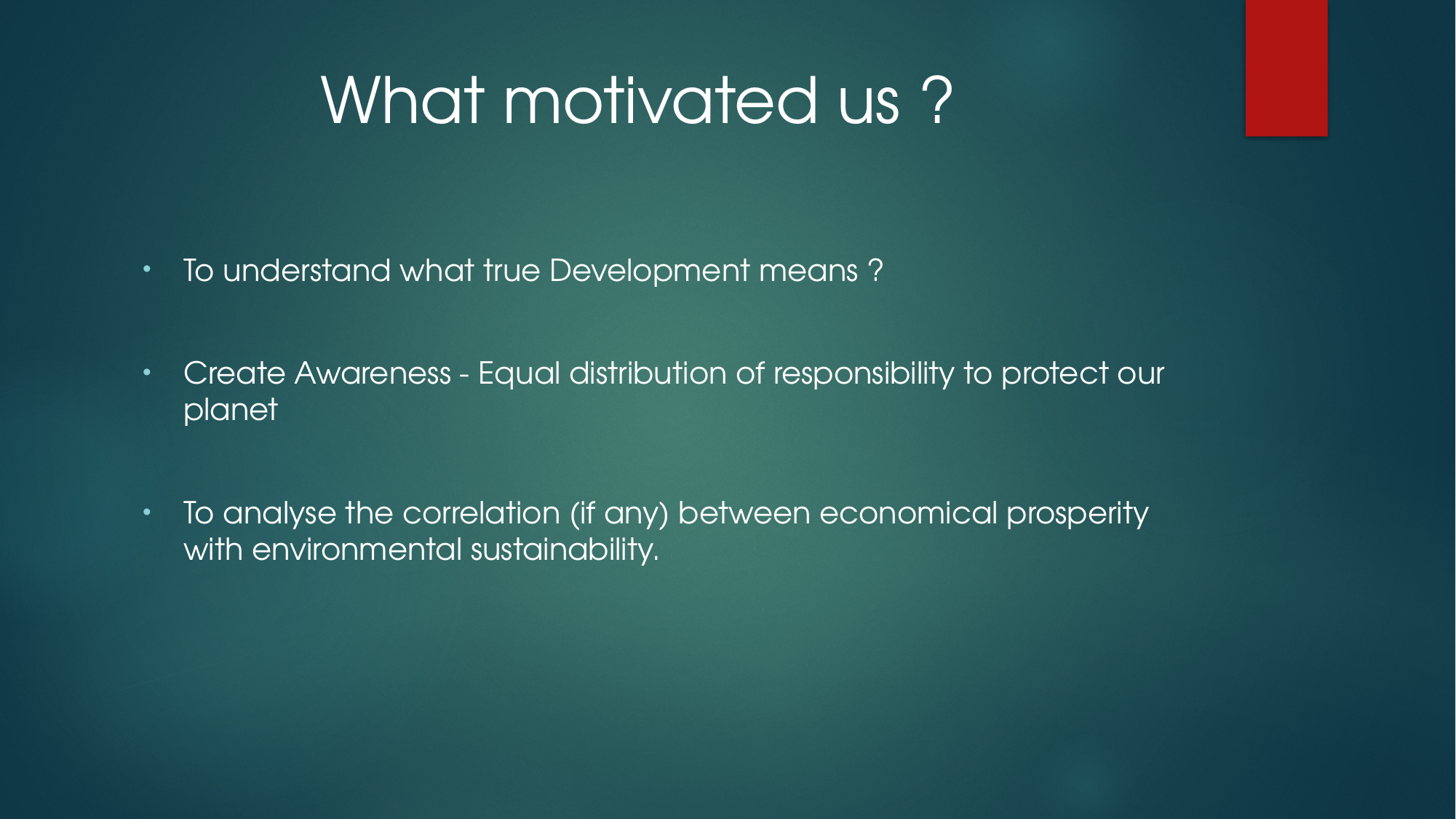

# What motivated us ?
To understand what true Development means ?

Create Awareness - Equal distribution of responsibility to protect our planet

To analyse the correlation (if any) between economical prosperity with environmental sustainability.